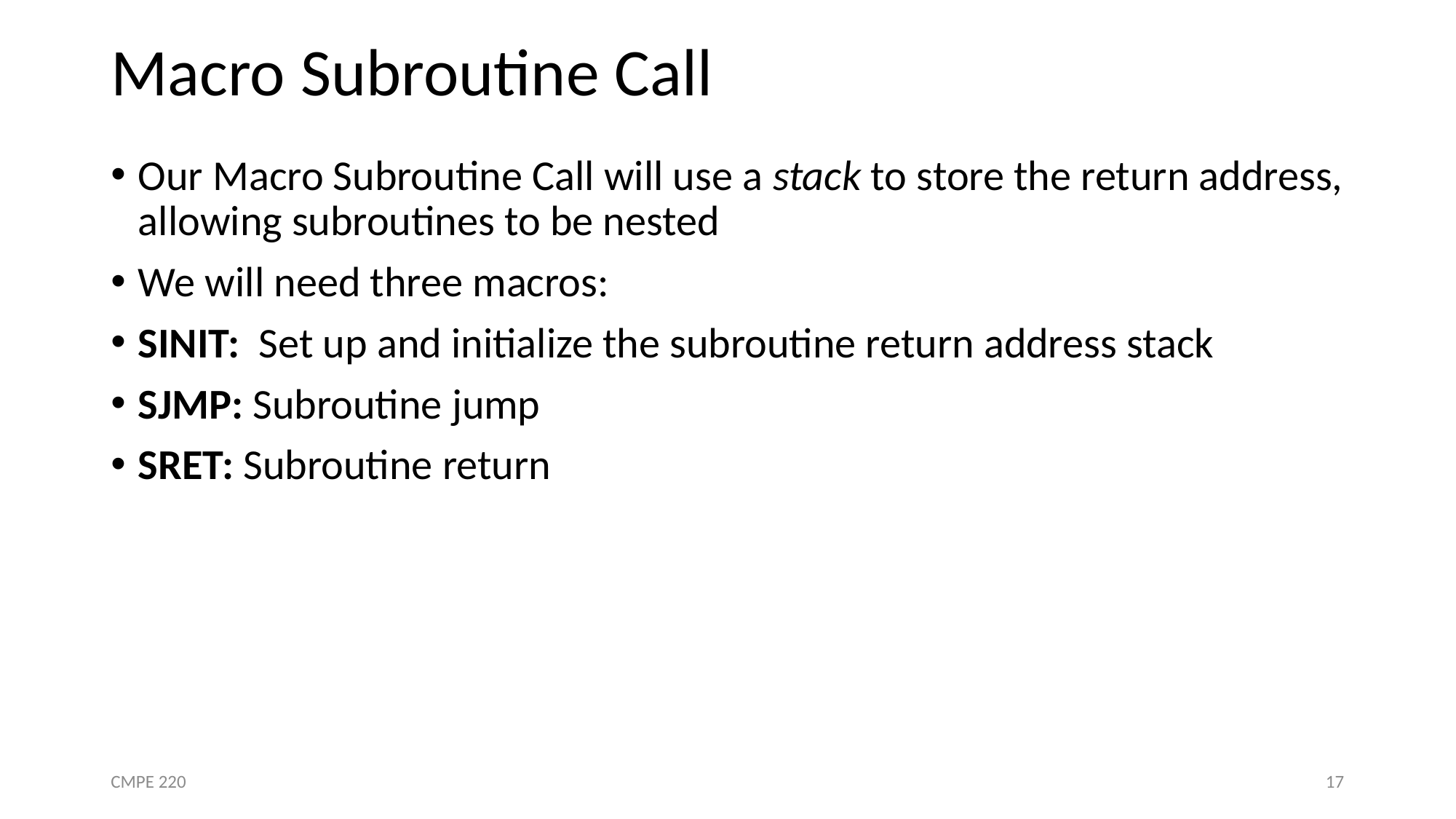

# Macro Subroutine Call
Our Macro Subroutine Call will use a stack to store the return address, allowing subroutines to be nested
We will need three macros:
SINIT:  Set up and initialize the subroutine return address stack
SJMP: Subroutine jump
SRET: Subroutine return

CMPE 220
17